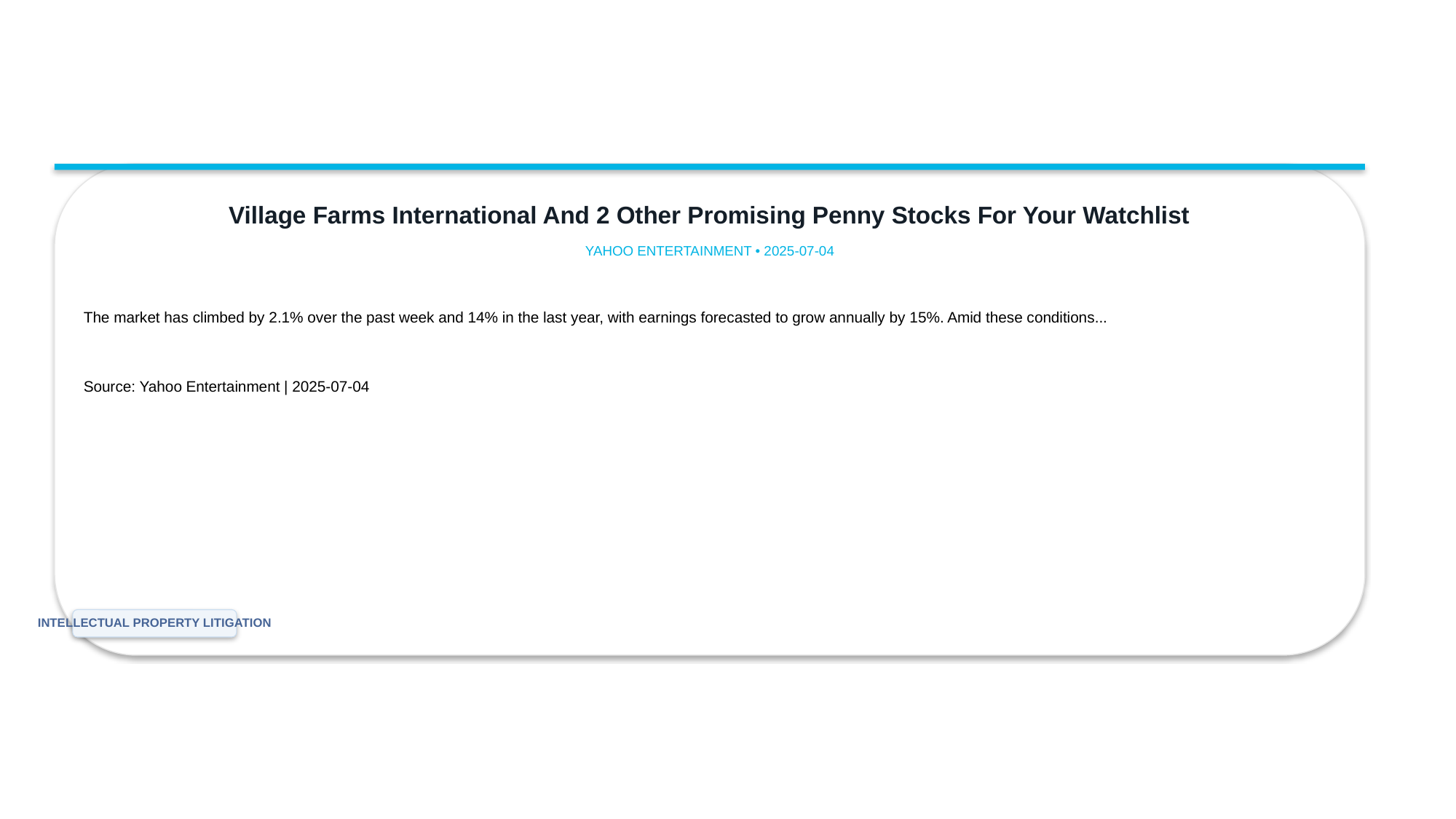

Village Farms International And 2 Other Promising Penny Stocks For Your Watchlist
YAHOO ENTERTAINMENT • 2025-07-04

The market has climbed by 2.1% over the past week and 14% in the last year, with earnings forecasted to grow annually by 15%. Amid these conditions...

Source: Yahoo Entertainment | 2025-07-04

INTELLECTUAL PROPERTY LITIGATION